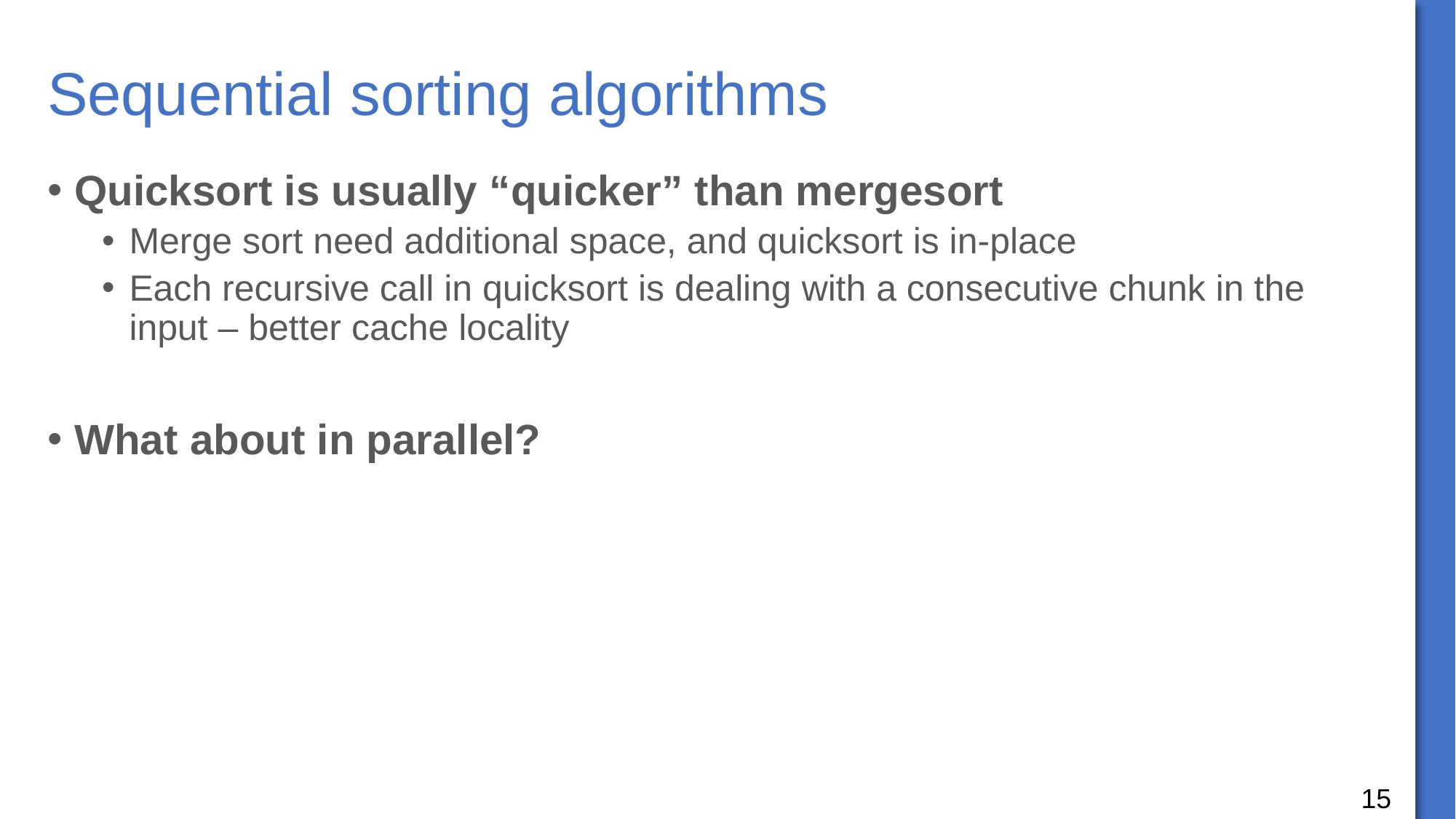

# Sequential sorting algorithms
Quicksort is usually “quicker” than mergesort
Merge sort need additional space, and quicksort is in-place
Each recursive call in quicksort is dealing with a consecutive chunk in the input – better cache locality

What about in parallel?
15